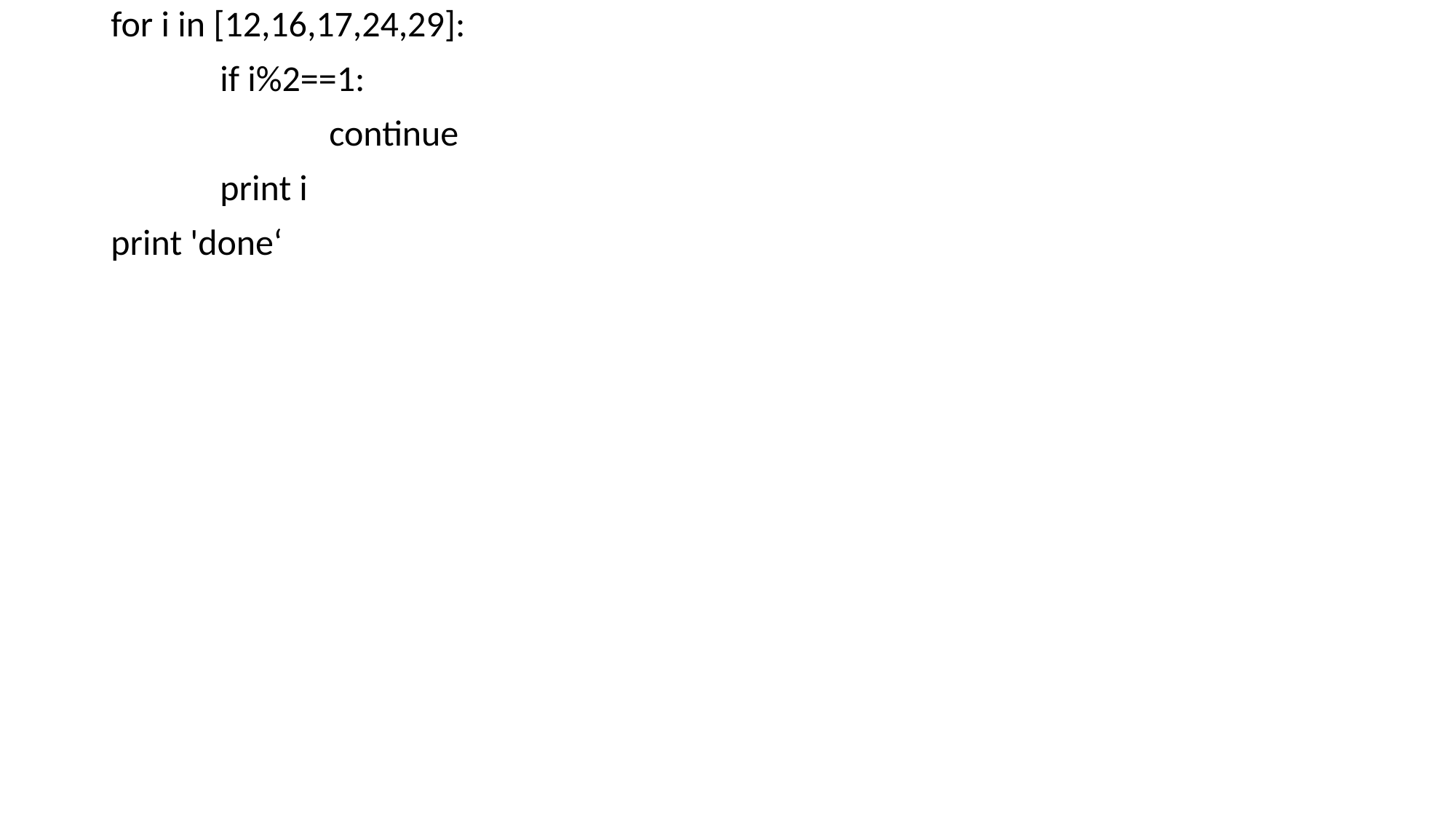

for i in [12,16,17,24,29]:
	if i%2==1:
		continue
	print i
print 'done‘